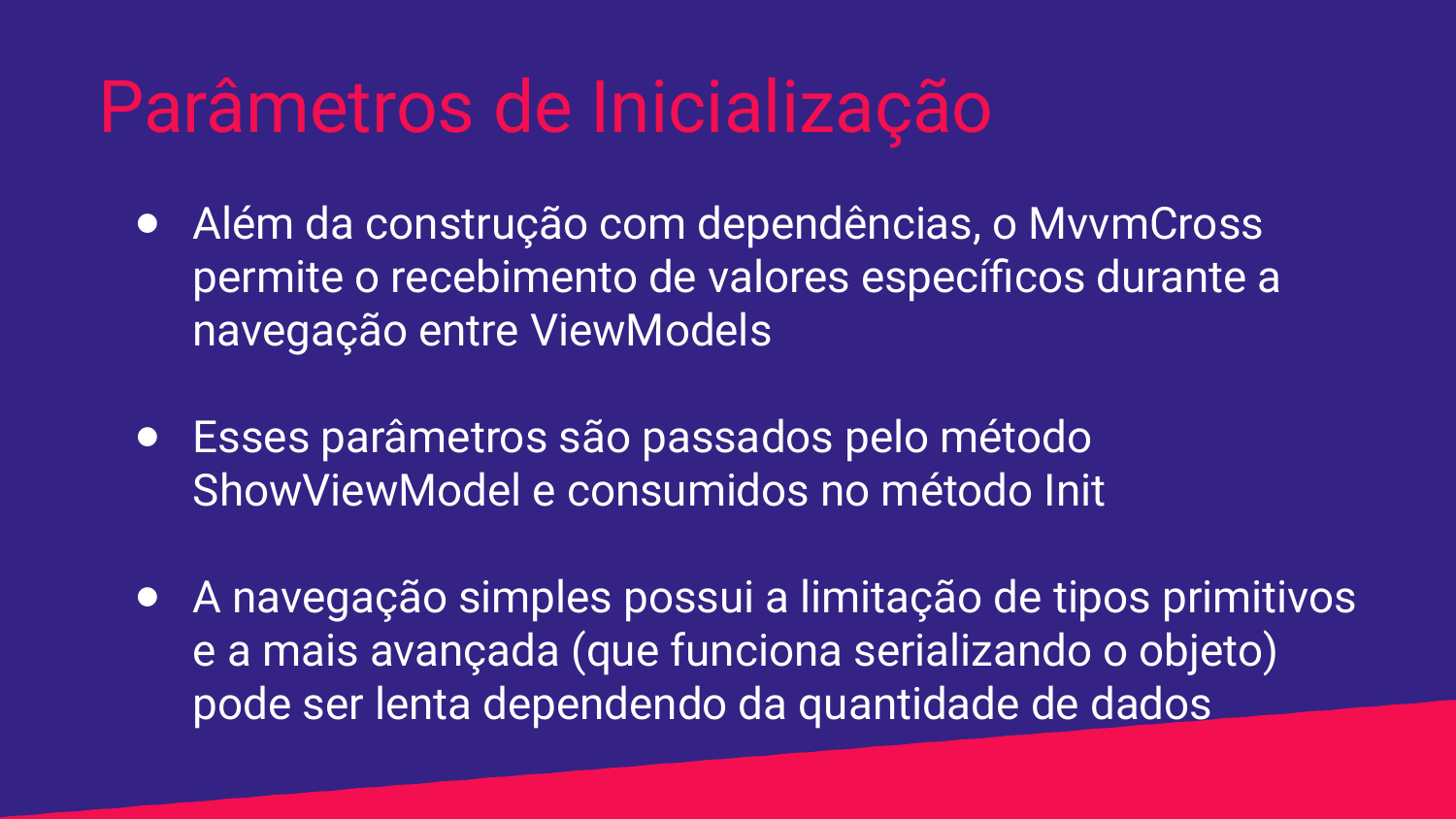

Parâmetros de Inicialização
Além da construção com dependências, o MvvmCross permite o recebimento de valores específicos durante a navegação entre ViewModels
Esses parâmetros são passados pelo método ShowViewModel e consumidos no método Init
A navegação simples possui a limitação de tipos primitivos e a mais avançada (que funciona serializando o objeto) pode ser lenta dependendo da quantidade de dados